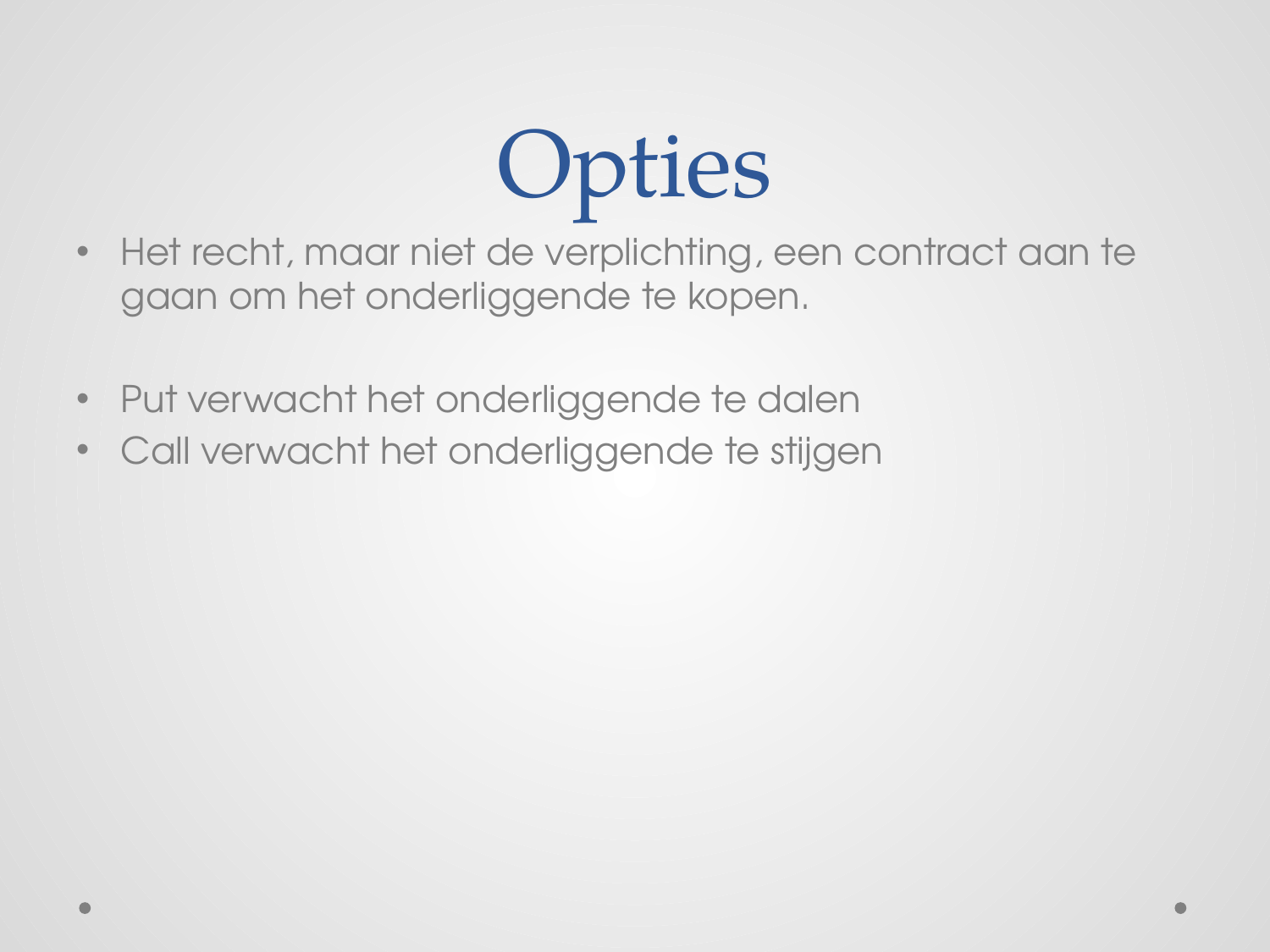

# Opties
Het recht, maar niet de verplichting, een contract aan te gaan om het onderliggende te kopen.

Put verwacht het onderliggende te dalen
Call verwacht het onderliggende te stijgen